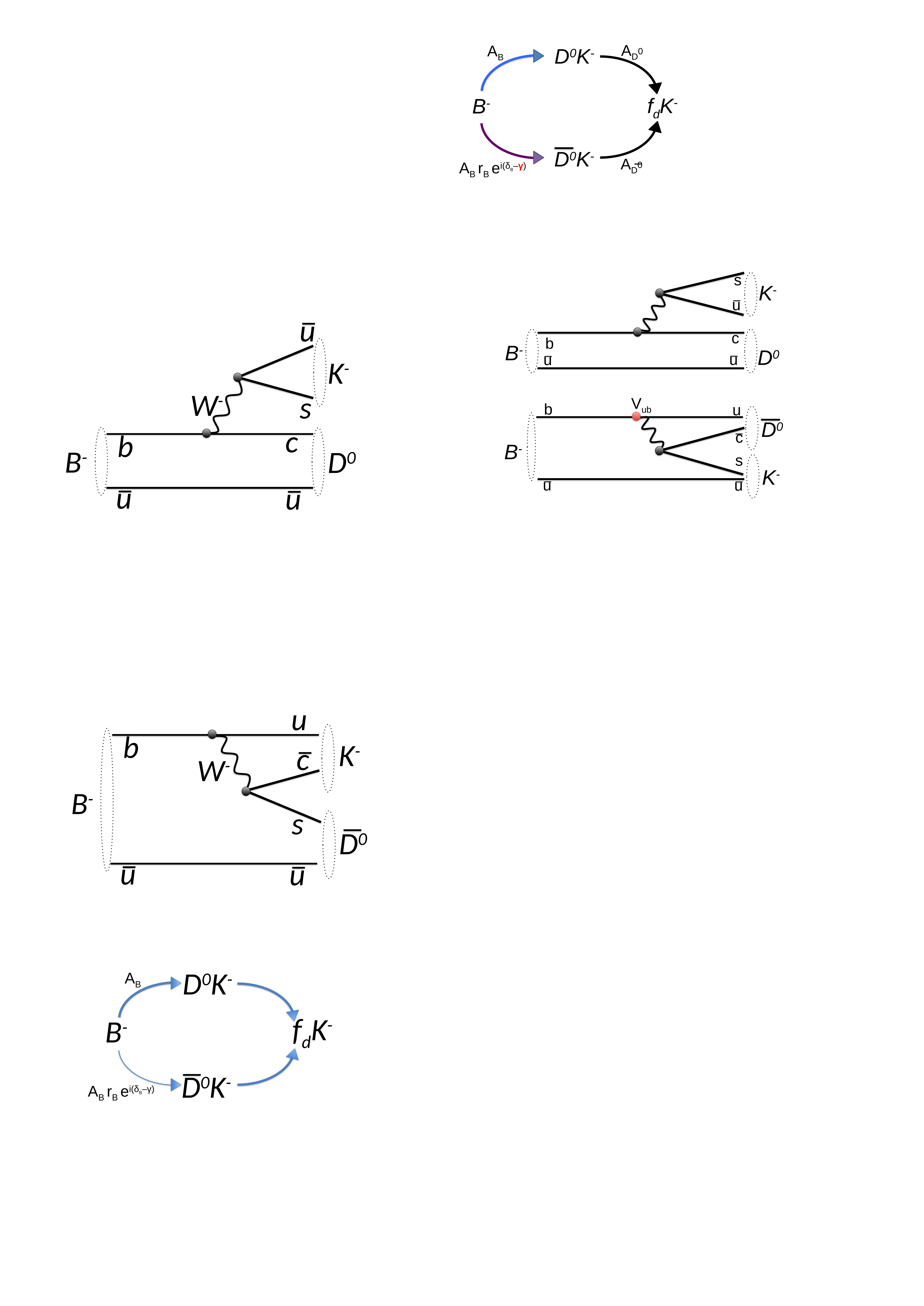

AD0
AB
D0K-

fdK-
B-

D0K-

AD0
AB rB ei(δB–γ)
s

K-

u
u
c

b
B-

D0
u
u
K-

W-
s
Vub
b
u

D0
c
b
c

B-
B-
D0

s

K-
u
u
u
u
u

b

K-
c
W-
B-

s

D0
u
u
D0K-
AB

fdK-

B-

D0K-

AB rB ei(δB–γ)